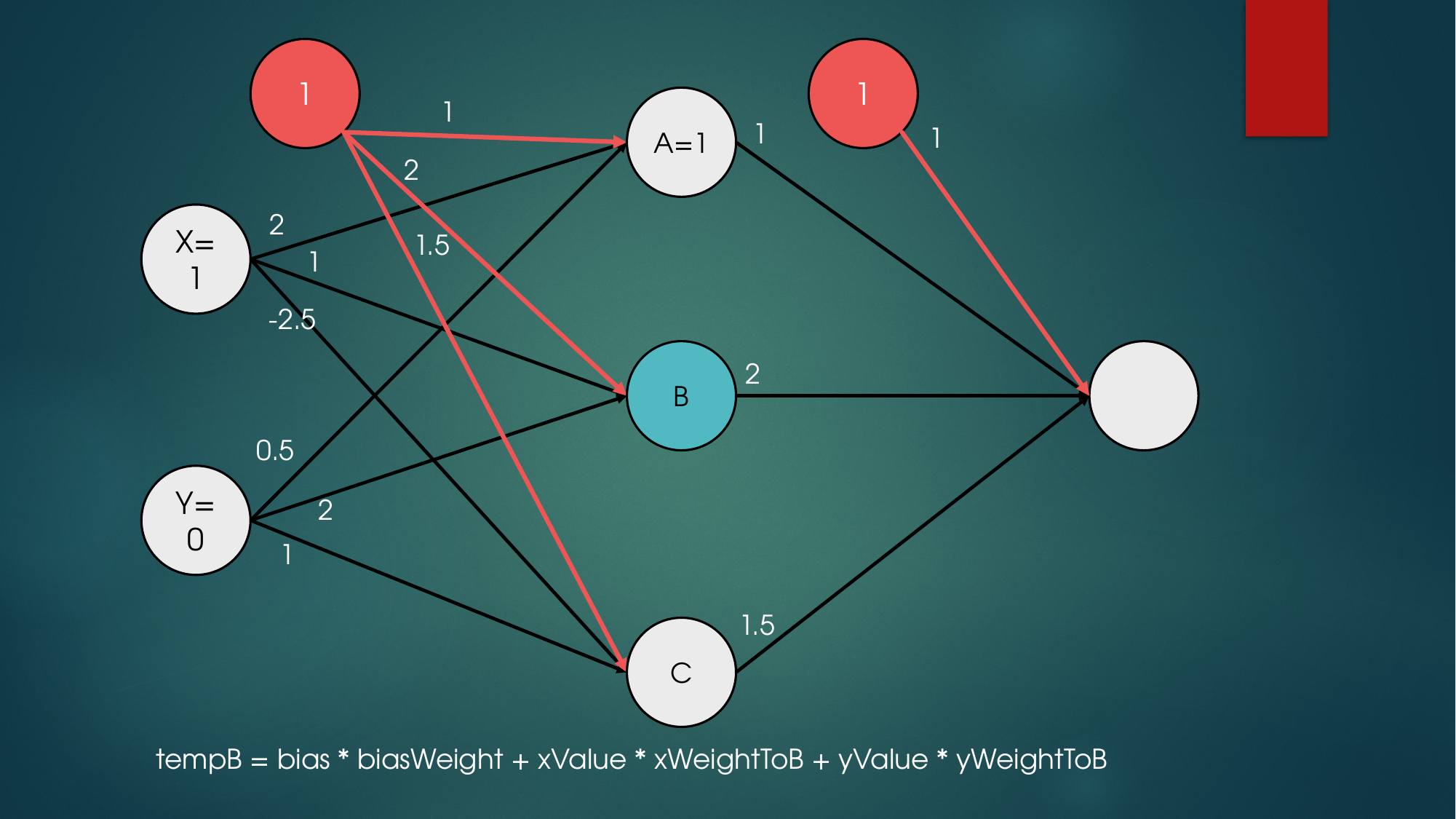

1
1
A=1
1
1
1
2
2
X=1
1.5
1
-2.5
B

2
0.5
Y=0
2
1
1.5
C
tempB = bias * biasWeight + xValue * xWeightToB + yValue * yWeightToB